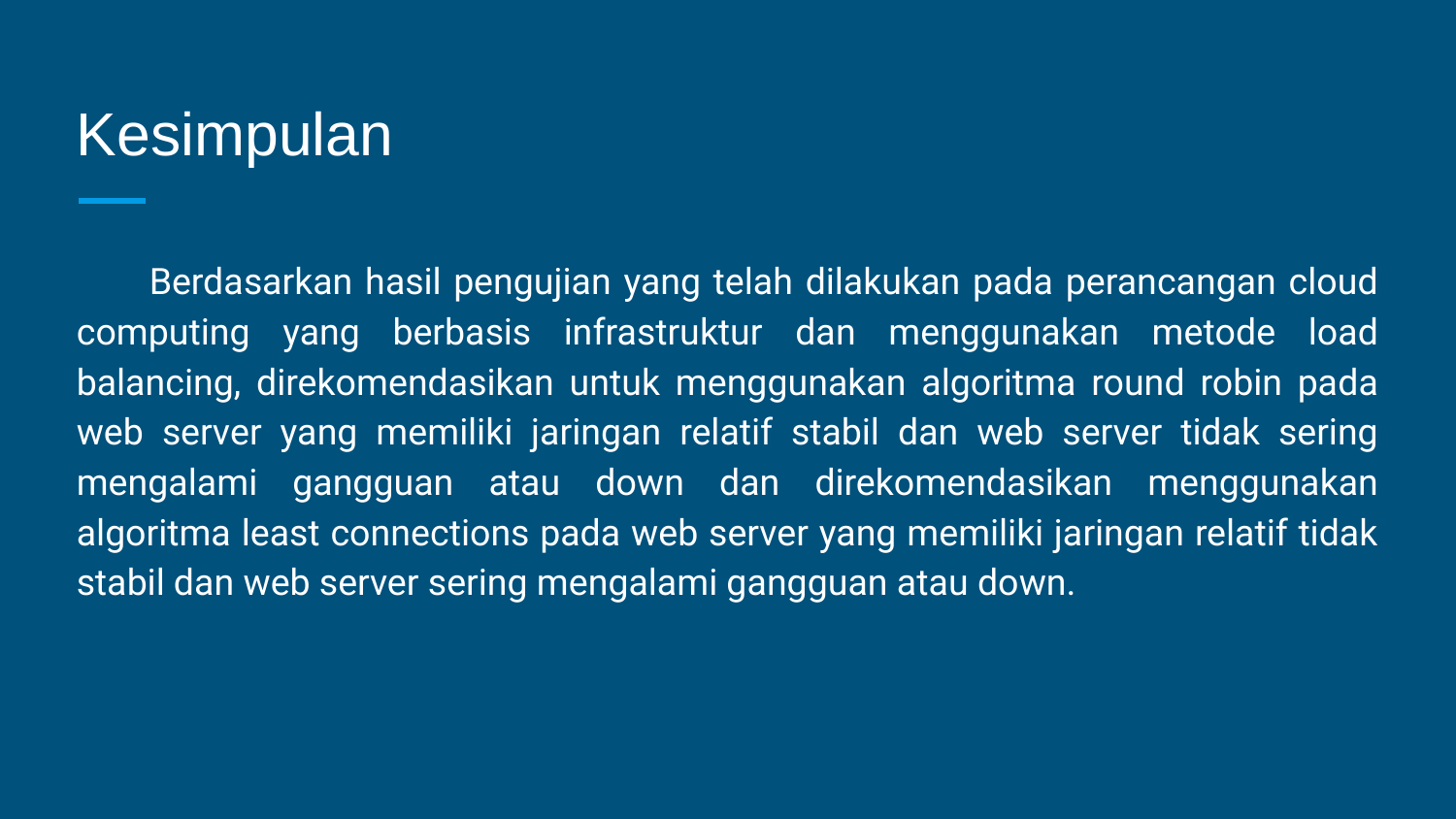

# Kesimpulan
Berdasarkan hasil pengujian yang telah dilakukan pada perancangan cloud computing yang berbasis infrastruktur dan menggunakan metode load balancing, direkomendasikan untuk menggunakan algoritma round robin pada web server yang memiliki jaringan relatif stabil dan web server tidak sering mengalami gangguan atau down dan direkomendasikan menggunakan algoritma least connections pada web server yang memiliki jaringan relatif tidak stabil dan web server sering mengalami gangguan atau down.